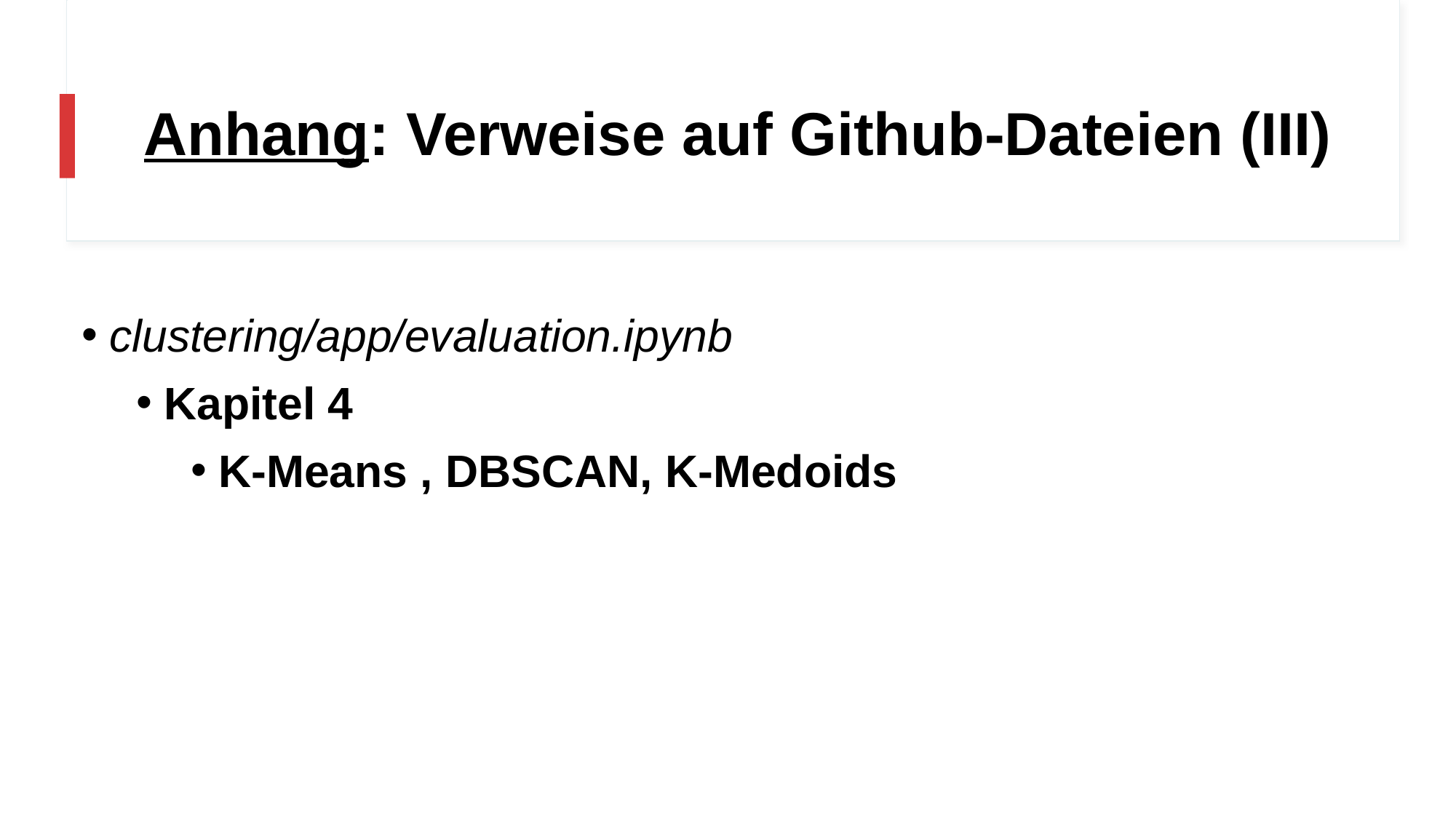

# Anhang: Verweise auf Github-Dateien (III)
clustering/app/evaluation.ipynb
Kapitel 4
K-Means , DBSCAN, K-Medoids